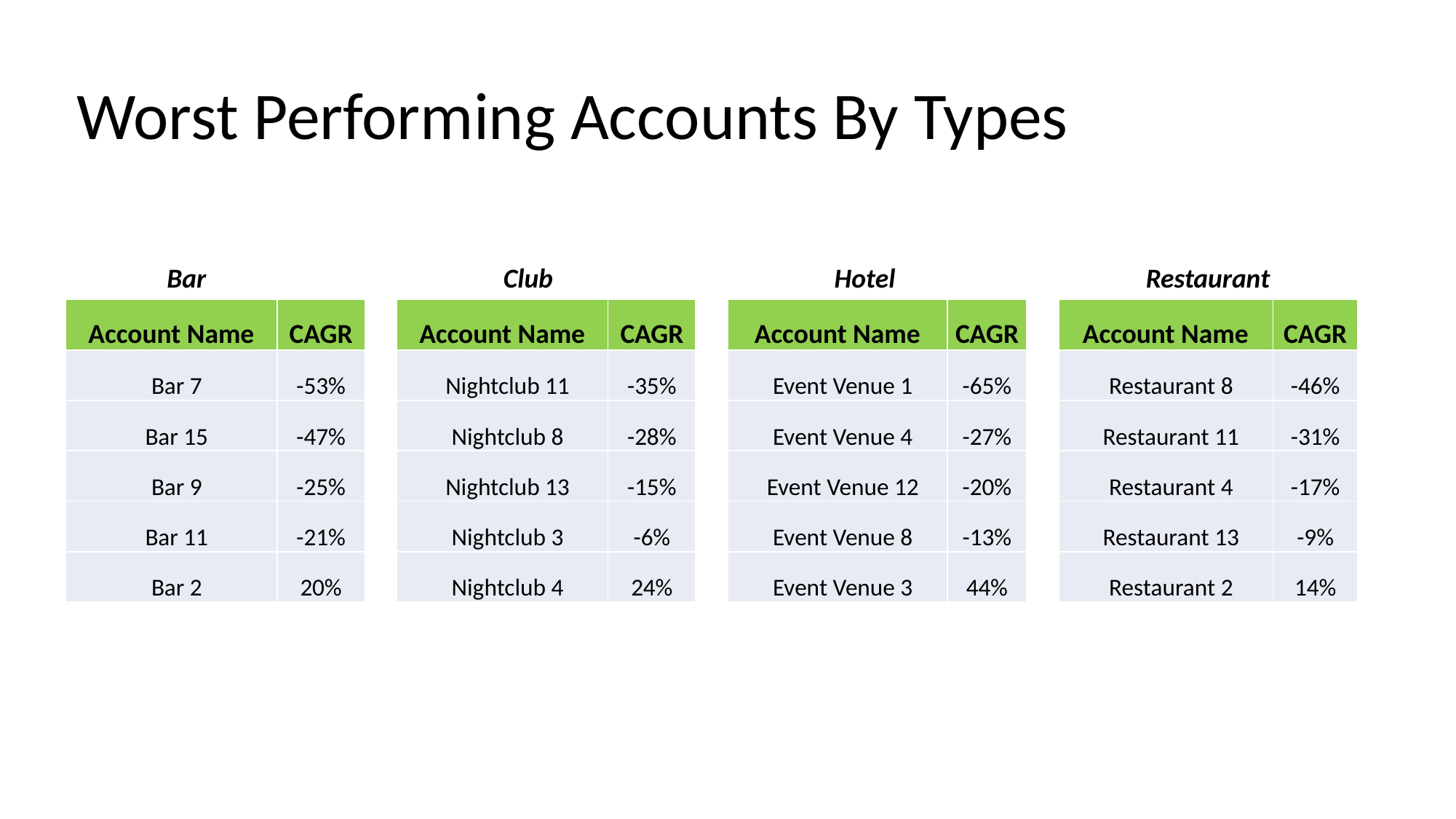

# Worst Performing Accounts By Types
Bar
Club
Hotel
Restaurant
| Account Name | CAGR |
| --- | --- |
| Bar 7 | -53% |
| Bar 15 | -47% |
| Bar 9 | -25% |
| Bar 11 | -21% |
| Bar 2 | 20% |
| Account Name | CAGR |
| --- | --- |
| Nightclub 11 | -35% |
| Nightclub 8 | -28% |
| Nightclub 13 | -15% |
| Nightclub 3 | -6% |
| Nightclub 4 | 24% |
| Account Name | CAGR |
| --- | --- |
| Event Venue 1 | -65% |
| Event Venue 4 | -27% |
| Event Venue 12 | -20% |
| Event Venue 8 | -13% |
| Event Venue 3 | 44% |
| Account Name | CAGR |
| --- | --- |
| Restaurant 8 | -46% |
| Restaurant 11 | -31% |
| Restaurant 4 | -17% |
| Restaurant 13 | -9% |
| Restaurant 2 | 14% |